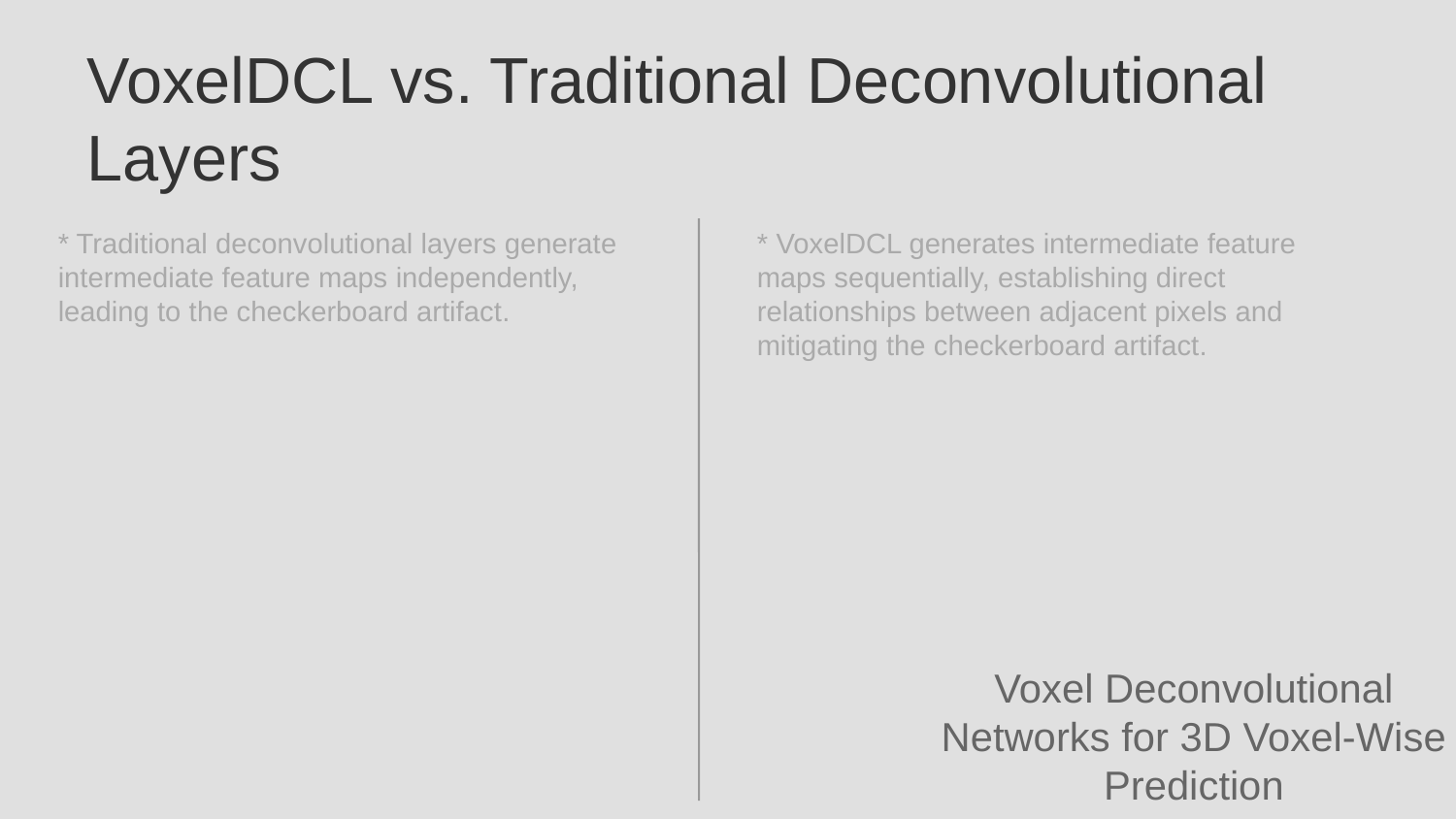

VoxelDCL vs. Traditional Deconvolutional Layers
* Traditional deconvolutional layers generate intermediate feature maps independently, leading to the checkerboard artifact.

* VoxelDCL generates intermediate feature maps sequentially, establishing direct relationships between adjacent pixels and mitigating the checkerboard artifact.
Voxel Deconvolutional Networks for 3D Voxel-Wise Prediction